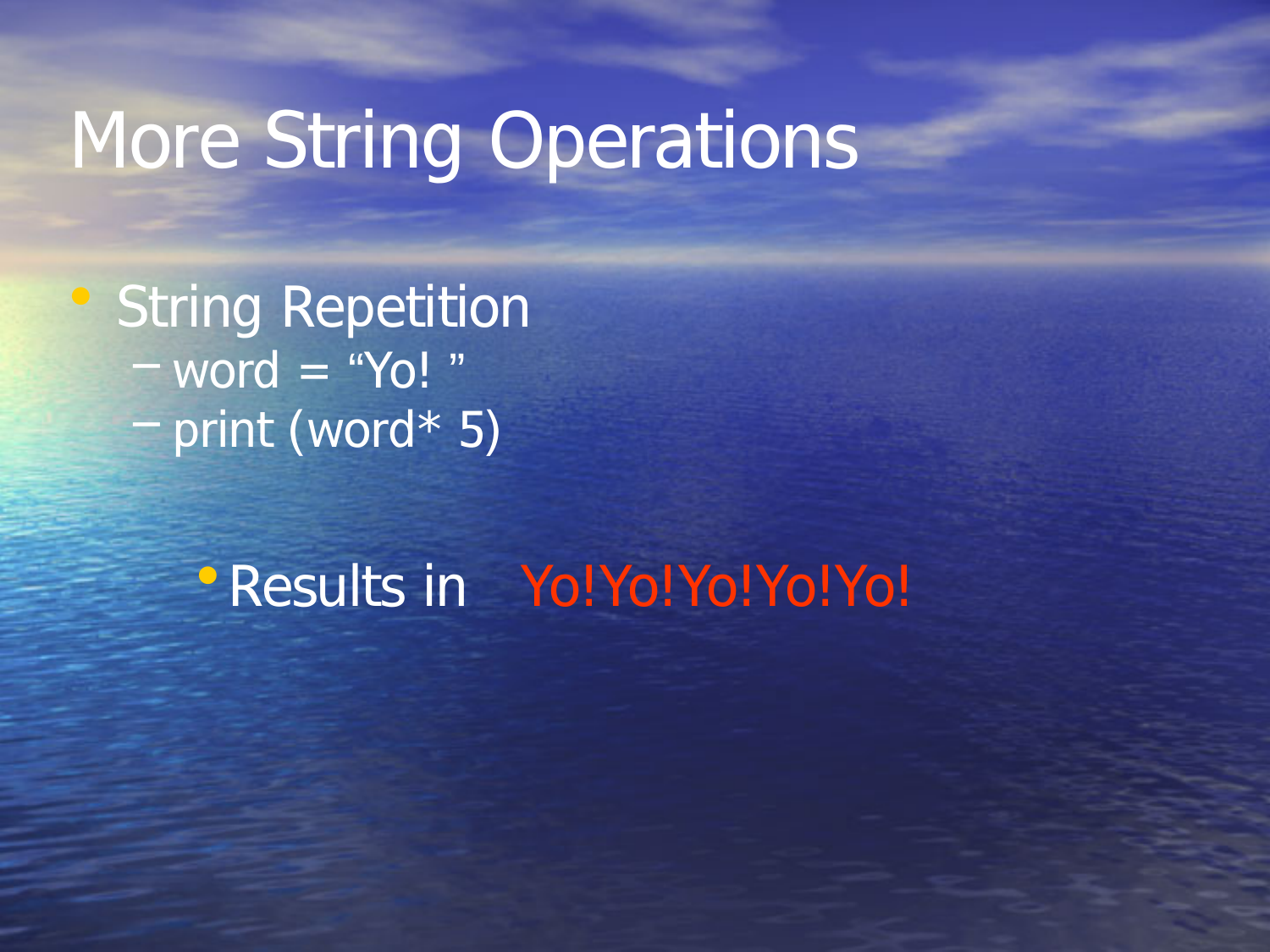

More String Operations
String Repetition
word = “Yo! ”
print (word* 5)

Results in   Yo!Yo!Yo!Yo!Yo!